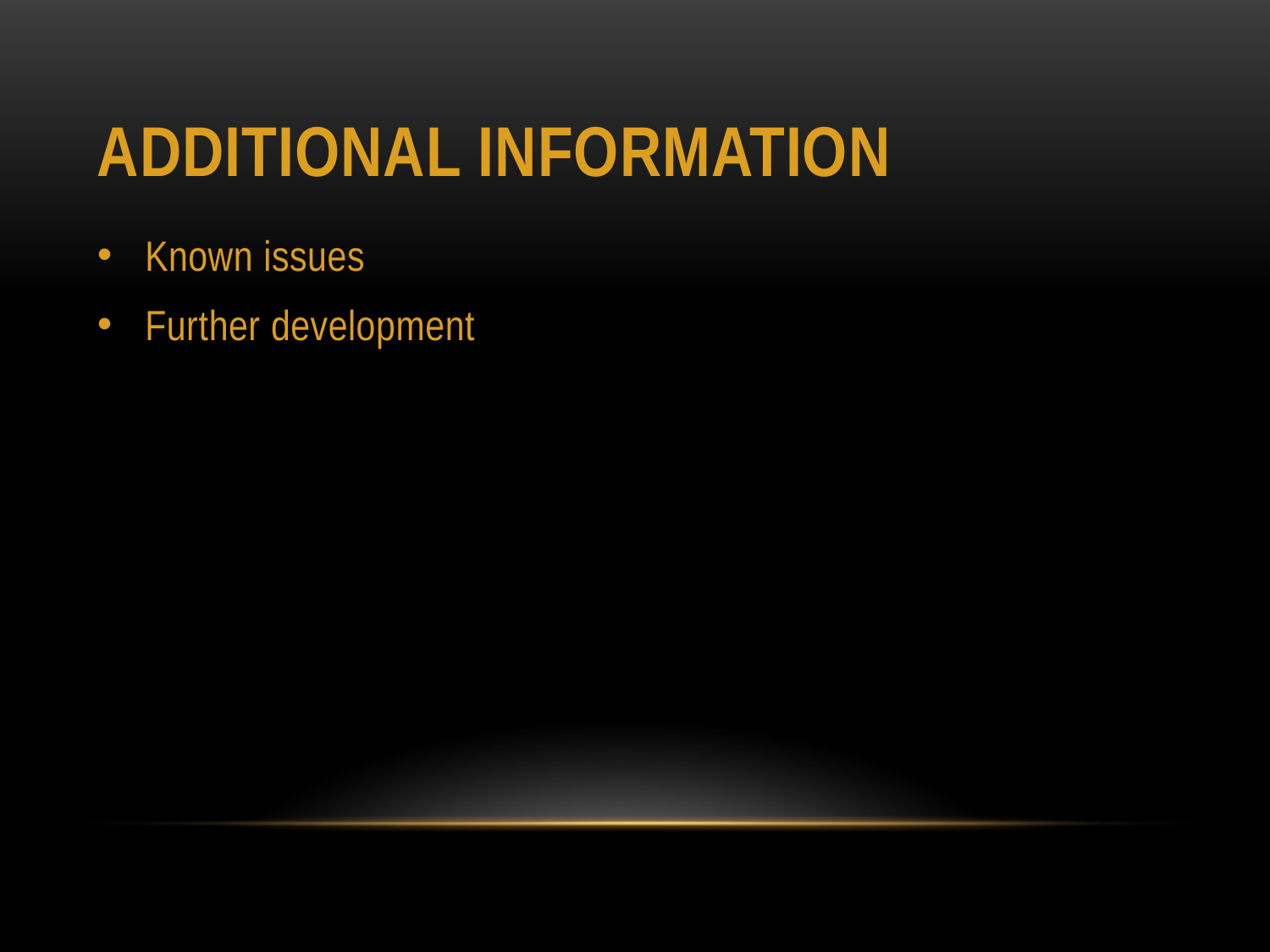

# Additional information
Known issues
Further development